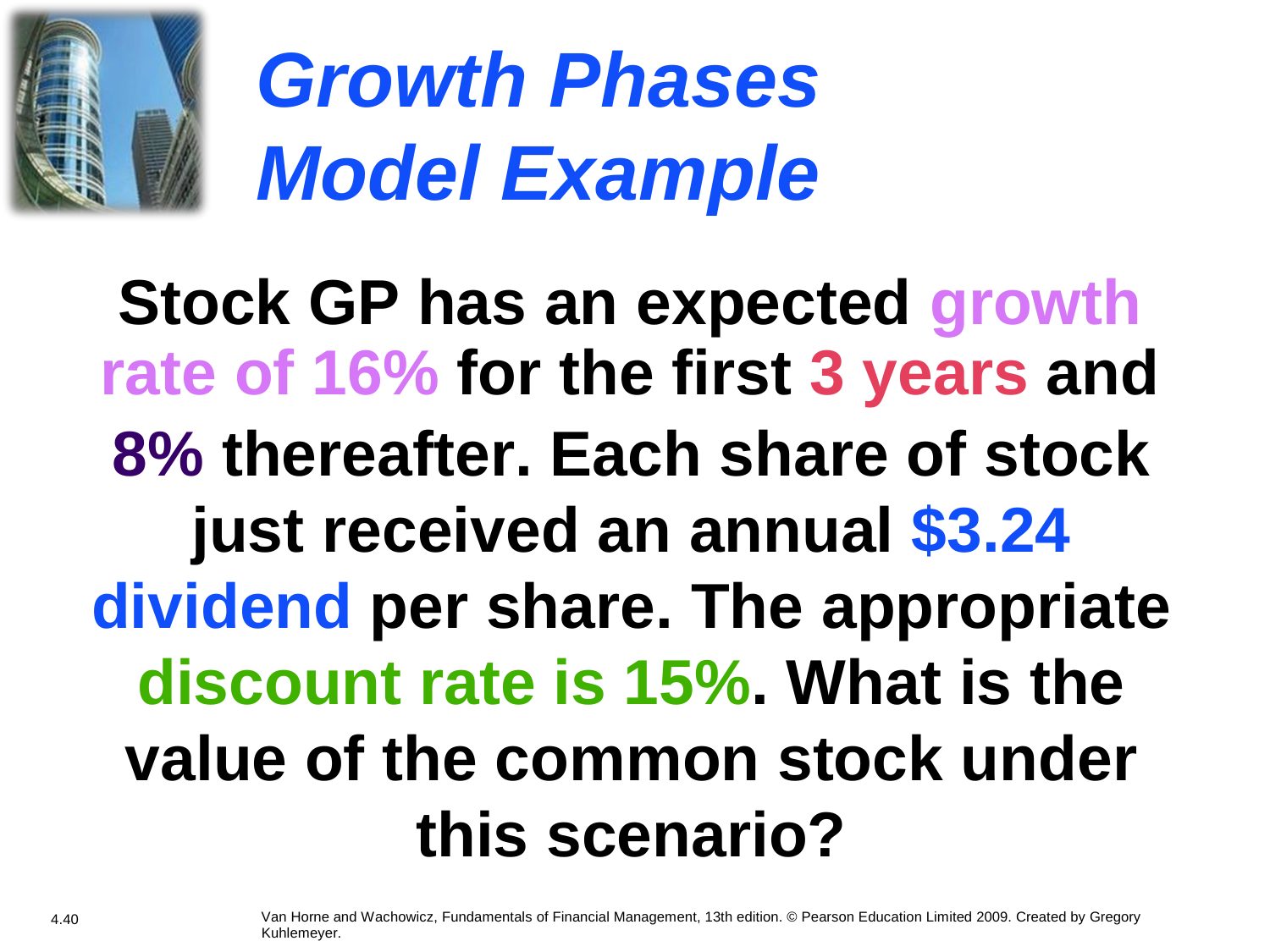

Growth
Phases
Model
Example
Stock GP has an expected growth
rate of 16% for the first 3 years and
8% thereafter. Each share of stock just received an annual $3.24 dividend per share. The appropriate discount rate is 15%. What is the value of the common stock under this scenario?
Van Horne and Wachowicz, Fundamentals of Financial Management, 13th edition. © Pearson Education Limited 2009. Created by Gregory Kuhlemeyer.
4.40